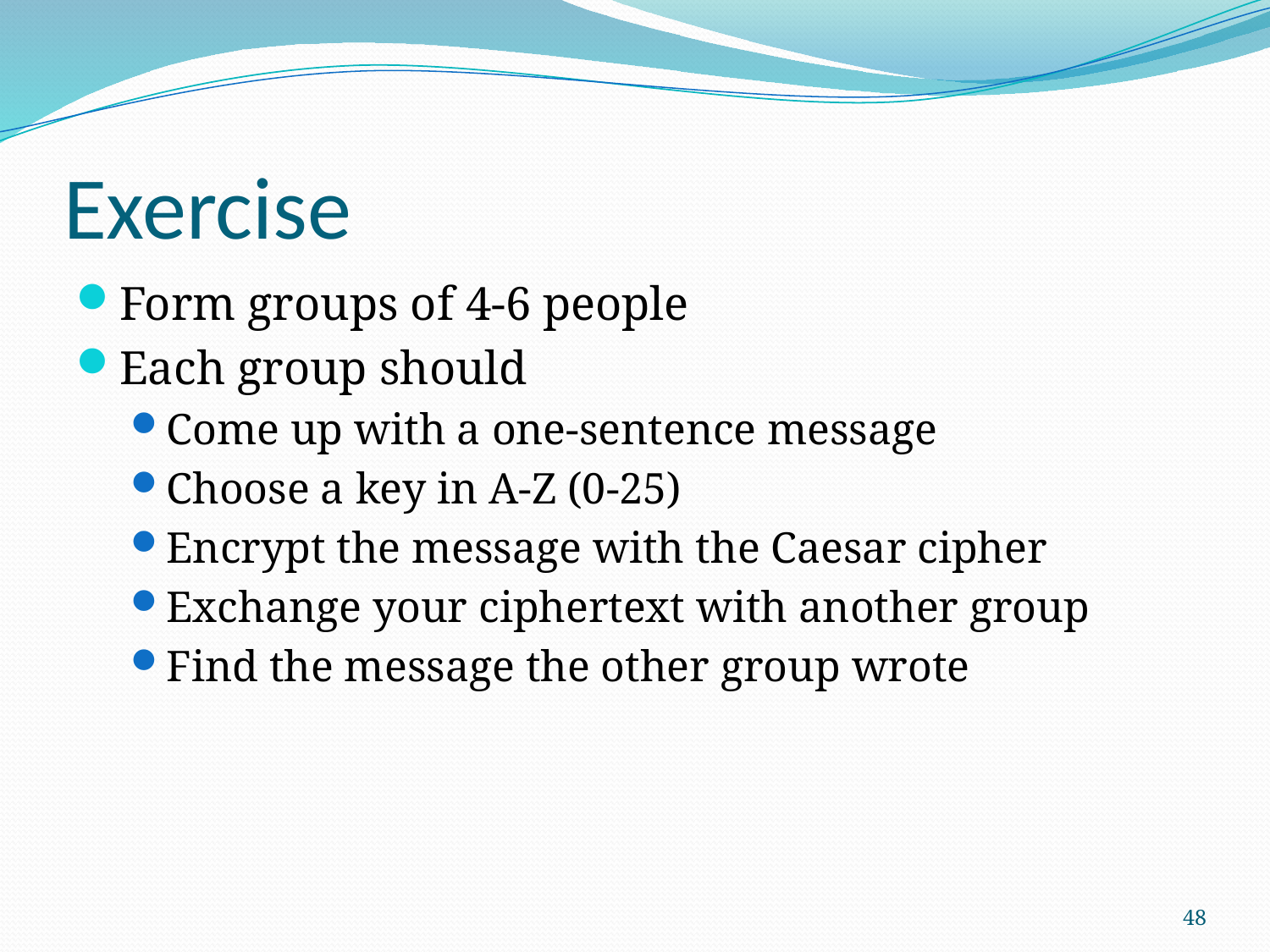

# Exercise
Form groups of 4-6 people
Each group should
Come up with a one-sentence message
Choose a key in A-Z (0-25)
Encrypt the message with the Caesar cipher
Exchange your ciphertext with another group
Find the message the other group wrote
48